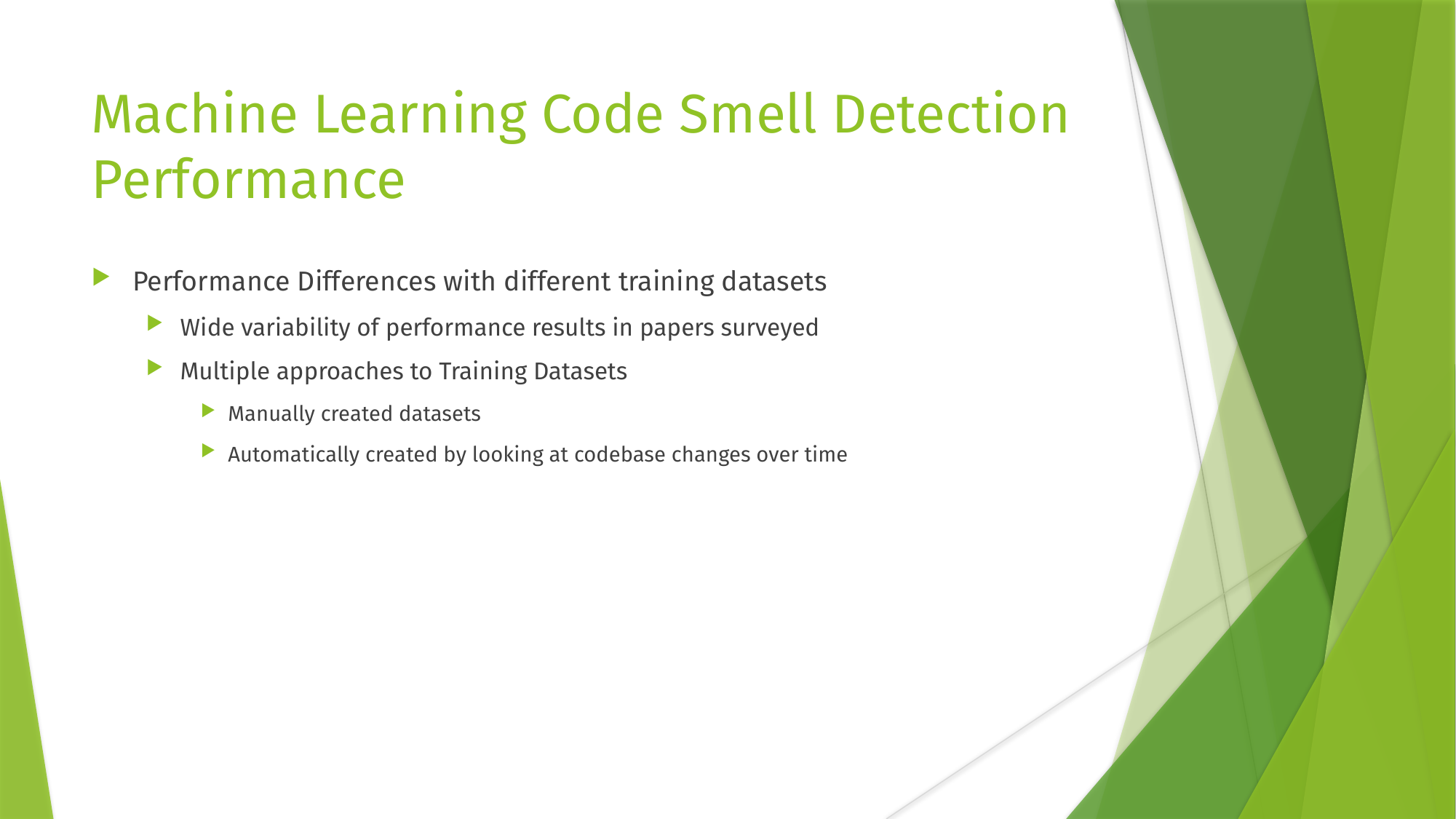

Machine Learning Code Smell Detection Performance
Performance Differences with different training datasets
Wide variability of performance results in papers surveyed
Multiple approaches to Training Datasets
Manually created datasets
Automatically created by looking at codebase changes over time